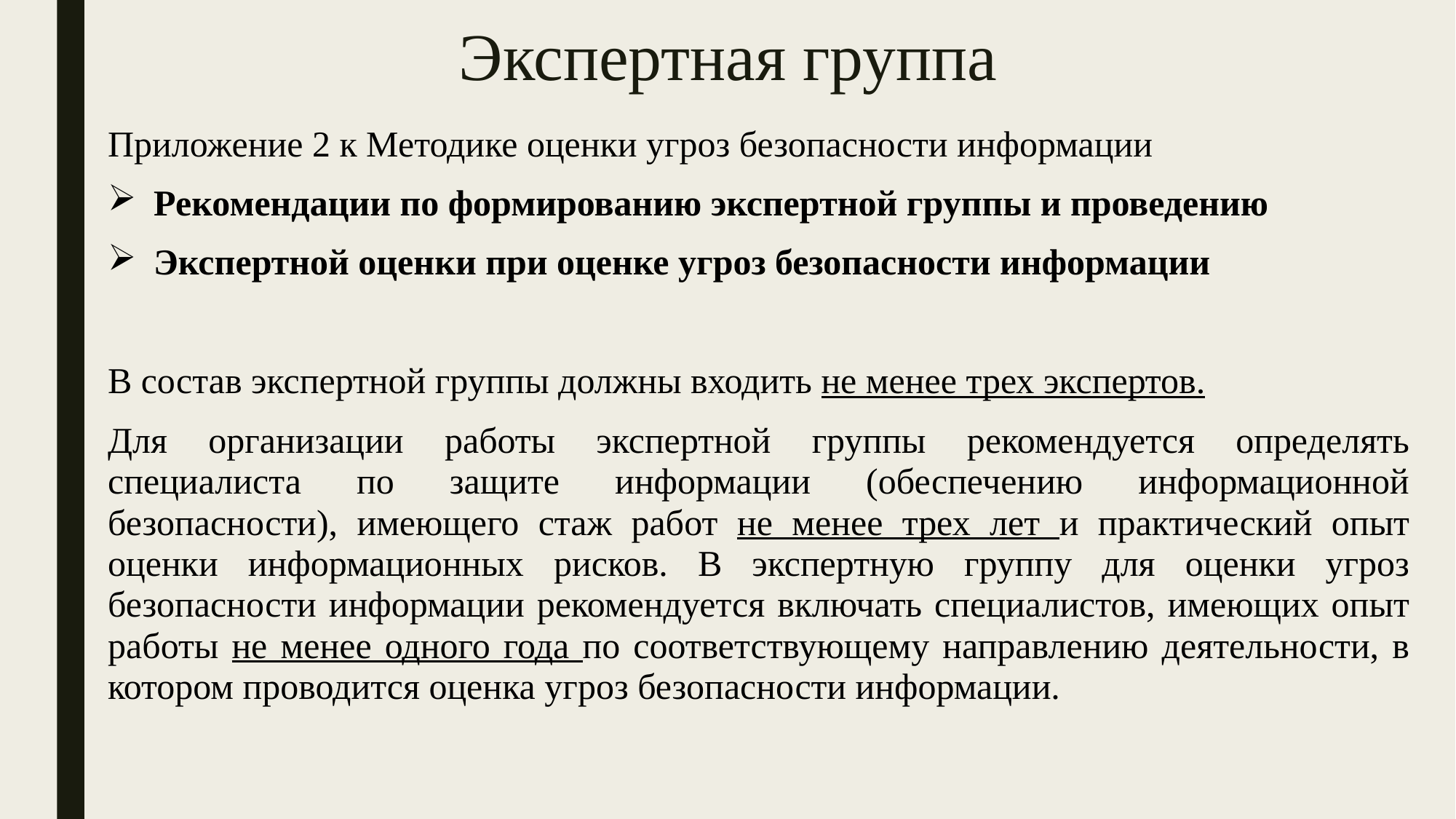

# Экспертная группа
Приложение 2 к Методике оценки угроз безопасности информации
Рекомендации по формированию экспертной группы и проведению
Экспертной оценки при оценке угроз безопасности информации

В состав экспертной группы должны входить не менее трех экспертов.
Для организации работы экспертной группы рекомендуется определять специалиста по защите информации (обеспечению информационной безопасности), имеющего стаж работ не менее трех лет и практический опыт оценки информационных рисков. В экспертную группу для оценки угроз безопасности информации рекомендуется включать специалистов, имеющих опыт работы не менее одного года по соответствующему направлению деятельности, в котором проводится оценка угроз безопасности информации.